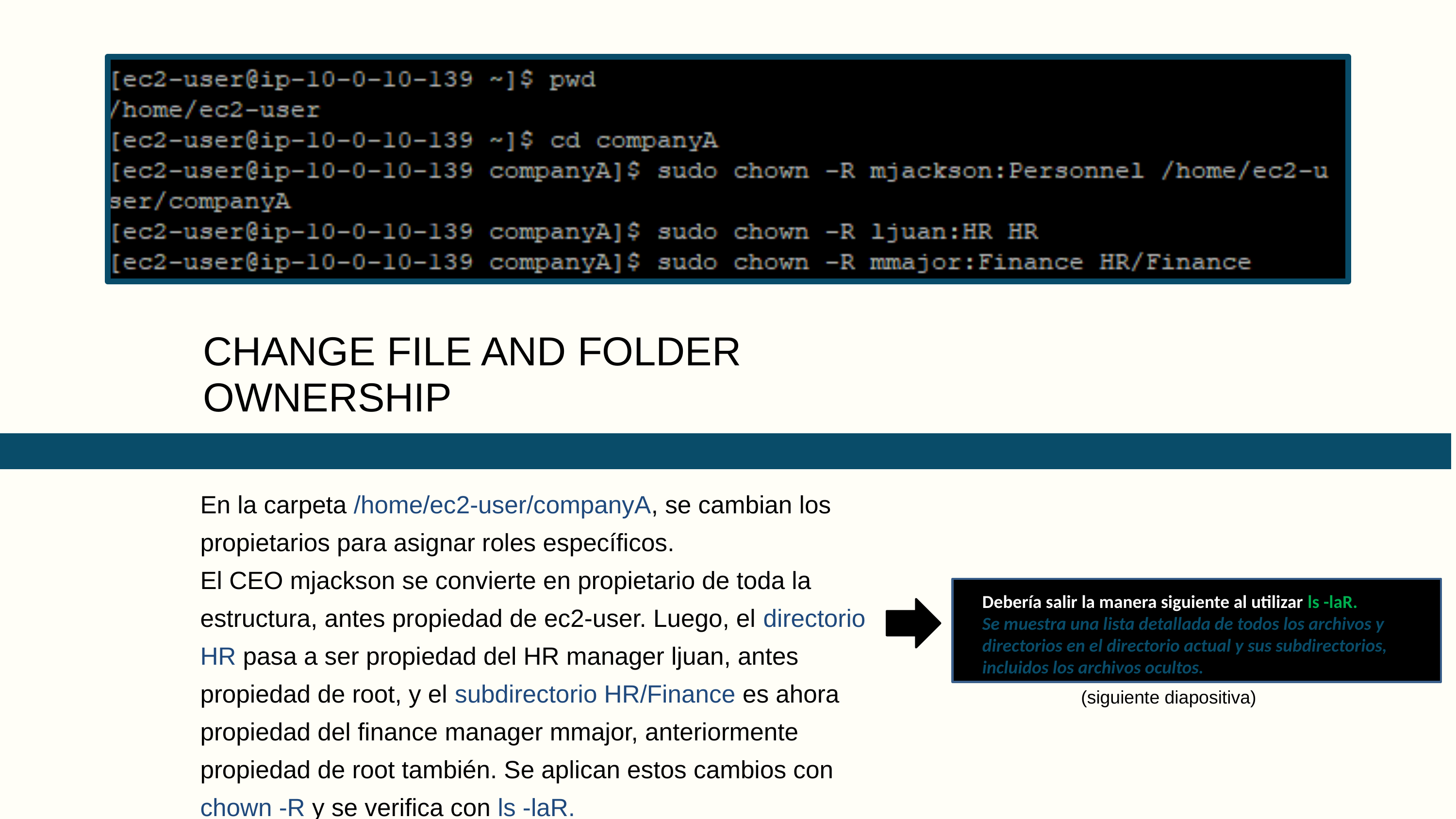

CHANGE FILE AND FOLDER OWNERSHIP

En la carpeta /home/ec2-user/companyA, se cambian los propietarios para asignar roles específicos.
El CEO mjackson se convierte en propietario de toda la estructura, antes propiedad de ec2-user. Luego, el directorio HR pasa a ser propiedad del HR manager ljuan, antes propiedad de root, y el subdirectorio HR/Finance es ahora propiedad del finance manager mmajor, anteriormente propiedad de root también. Se aplican estos cambios con chown -R y se verifica con ls -laR.

Debería salir la manera siguiente al utilizar ls -laR.
Se muestra una lista detallada de todos los archivos y directorios en el directorio actual y sus subdirectorios, incluidos los archivos ocultos.

(siguiente diapositiva)